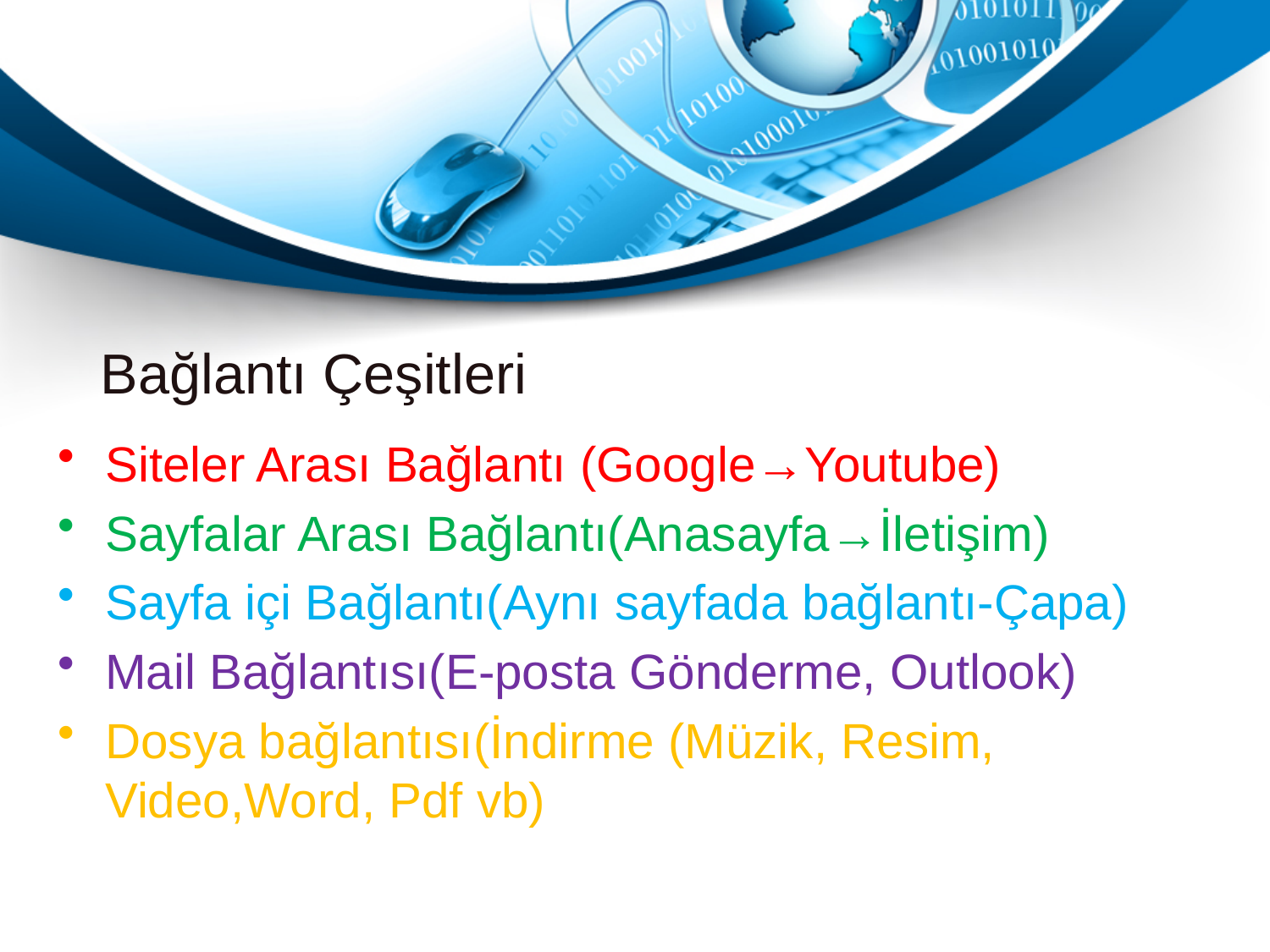

# Bağlantı Çeşitleri
Siteler Arası Bağlantı (Google→Youtube)
Sayfalar Arası Bağlantı(Anasayfa→İletişim)
Sayfa içi Bağlantı(Aynı sayfada bağlantı-Çapa)
Mail Bağlantısı(E-posta Gönderme, Outlook)
Dosya bağlantısı(İndirme (Müzik, Resim, Video,Word, Pdf vb)